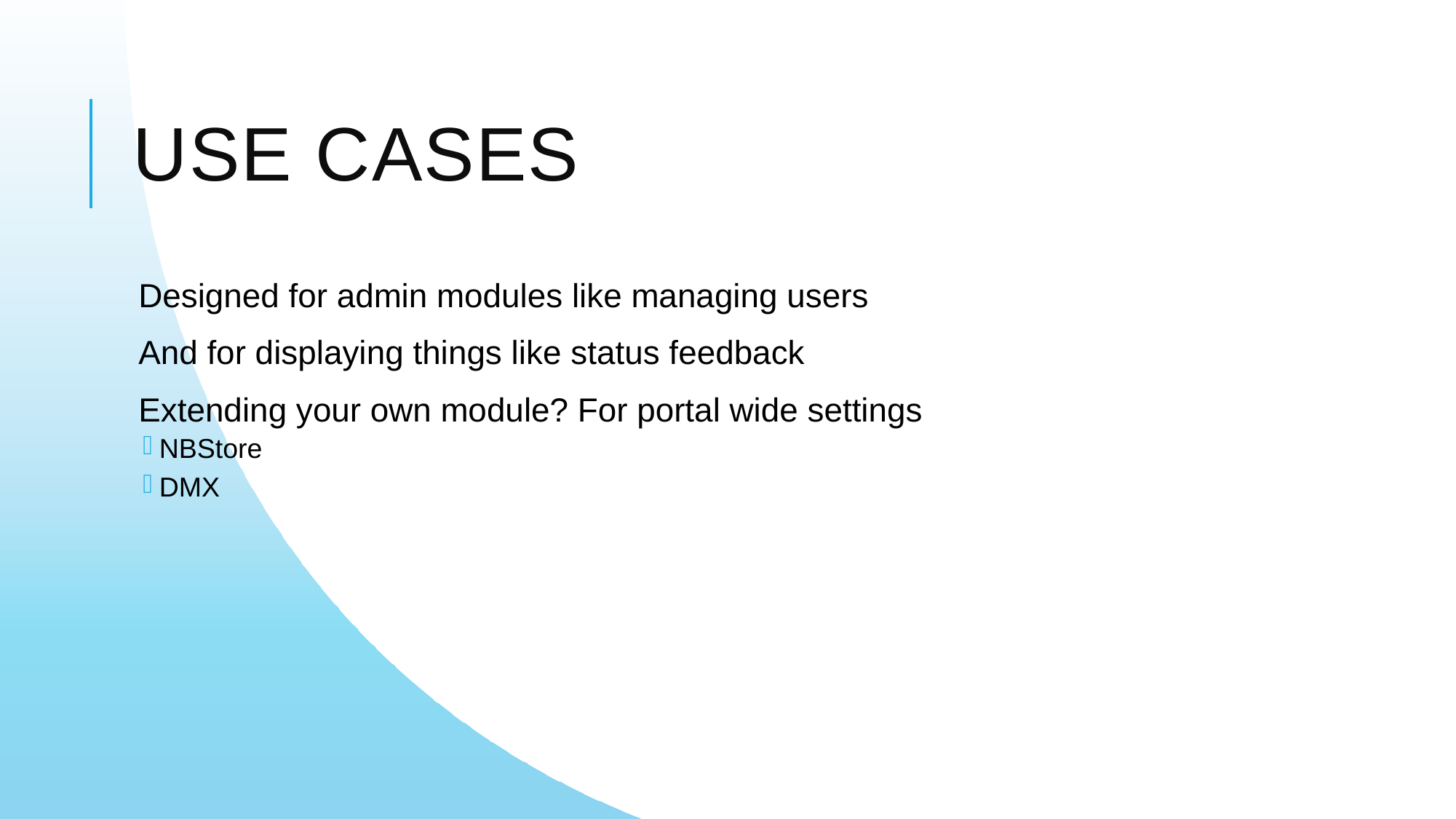

# Use cases
Designed for admin modules like managing users
And for displaying things like status feedback
Extending your own module? For portal wide settings
NBStore
DMX